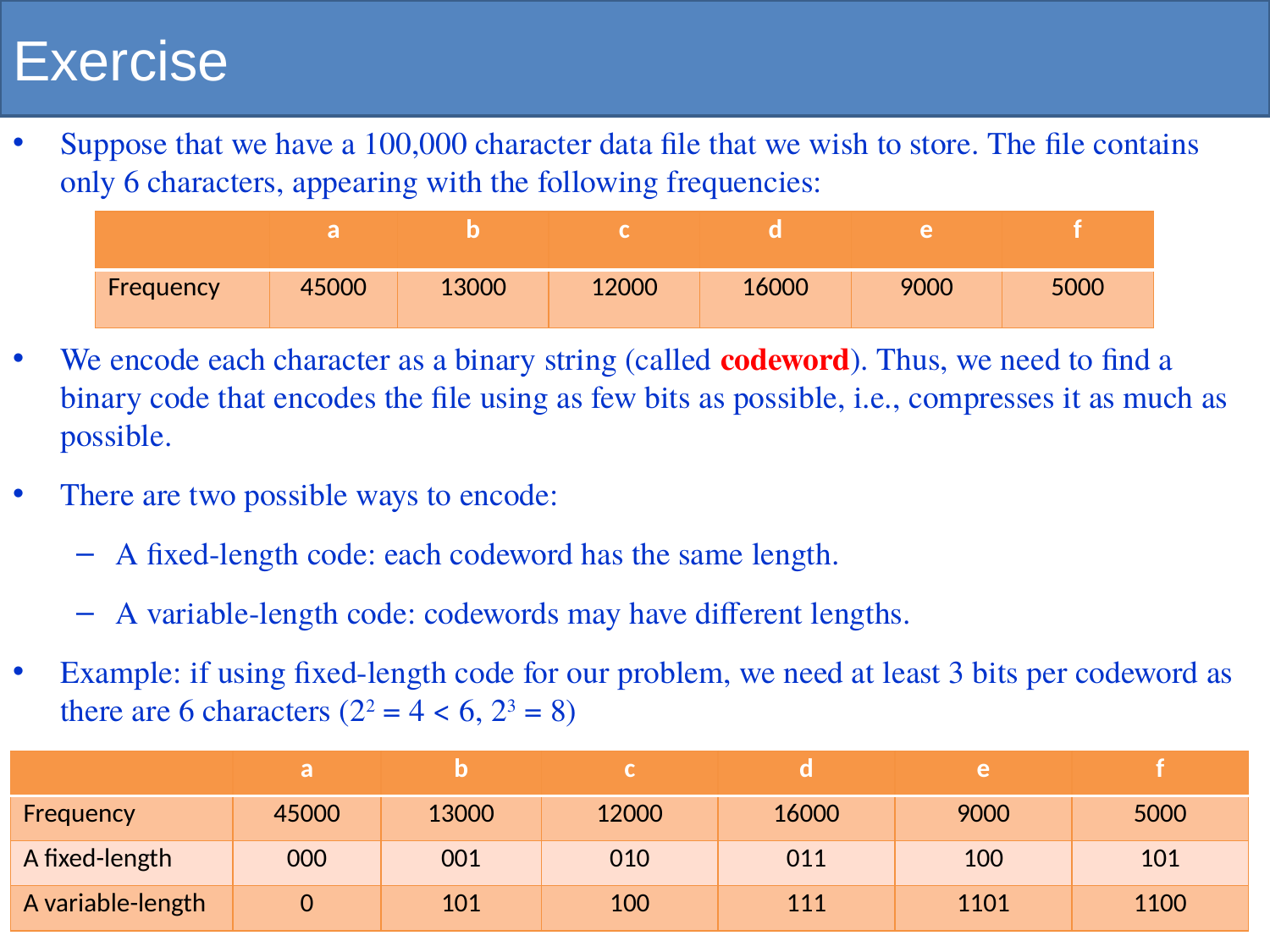

# Exercise
Suppose that we have a 100,000 character data file that we wish to store. The file contains only 6 characters, appearing with the following frequencies:

We encode each character as a binary string (called codeword). Thus, we need to find a binary code that encodes the file using as few bits as possible, i.e., compresses it as much as possible.
There are two possible ways to encode:
A fixed-length code: each codeword has the same length.
A variable-length code: codewords may have different lengths.
Example: if using fixed-length code for our problem, we need at least 3 bits per codeword as there are 6 characters (22 = 4 < 6, 23 = 8)
|  | a | b | c | d | e | f |
| --- | --- | --- | --- | --- | --- | --- |
| Frequency | 45000 | 13000 | 12000 | 16000 | 9000 | 5000 |
|  | a | b | c | d | e | f |
| --- | --- | --- | --- | --- | --- | --- |
| Frequency | 45000 | 13000 | 12000 | 16000 | 9000 | 5000 |
| A fixed-length | 000 | 001 | 010 | 011 | 100 | 101 |
| A variable-length | 0 | 101 | 100 | 111 | 1101 | 1100 |